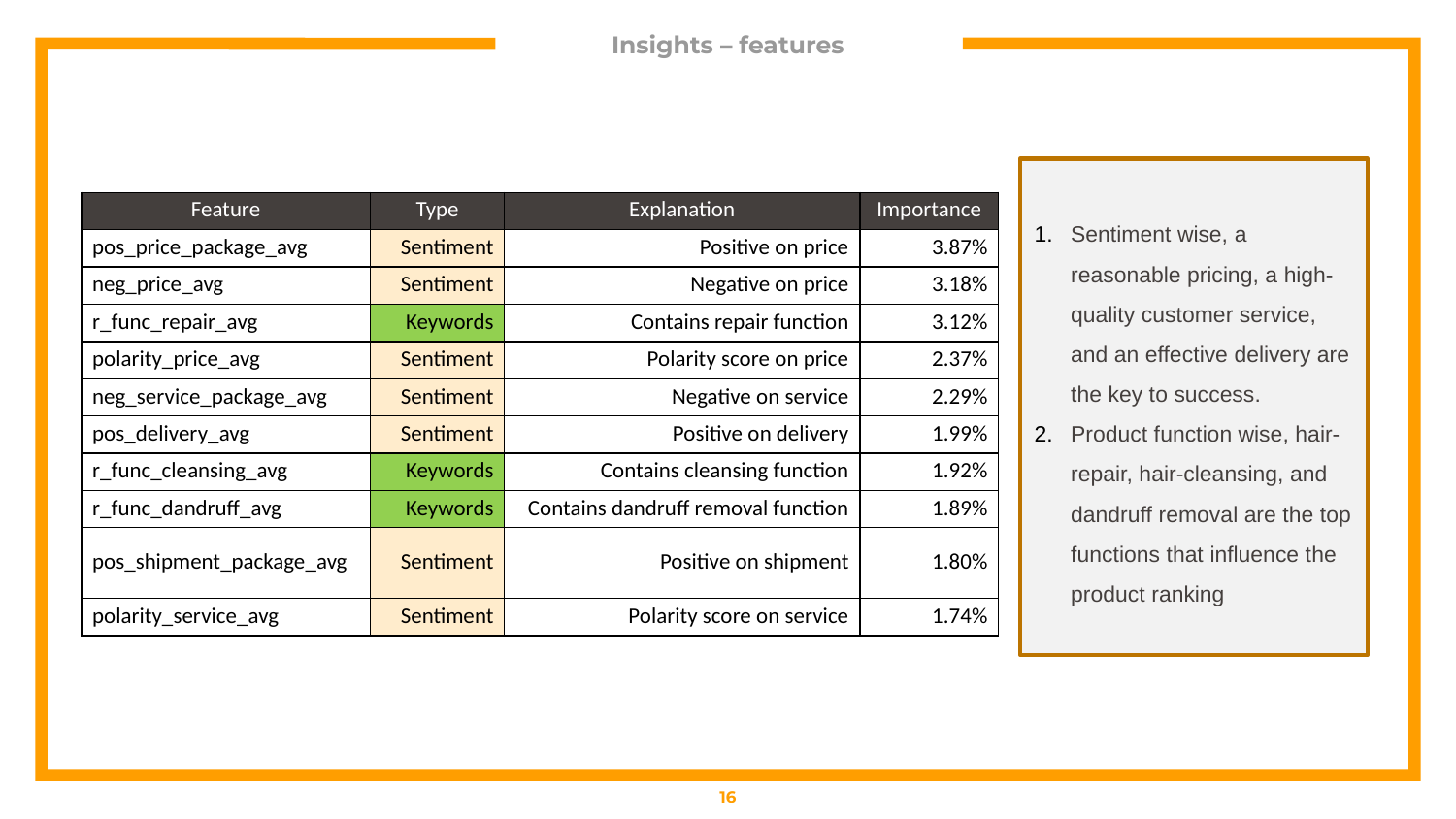

# Insights – features
Sentiment wise, a reasonable pricing, a high-quality customer service, and an effective delivery are the key to success.
Product function wise, hair-repair, hair-cleansing, and dandruff removal are the top functions that influence the product ranking
| Feature | Type | Explanation | Importance |
| --- | --- | --- | --- |
| pos\_price\_package\_avg | Sentiment | Positive on price | 3.87% |
| neg\_price\_avg | Sentiment | Negative on price | 3.18% |
| r\_func\_repair\_avg | Keywords | Contains repair function | 3.12% |
| polarity\_price\_avg | Sentiment | Polarity score on price | 2.37% |
| neg\_service\_package\_avg | Sentiment | Negative on service | 2.29% |
| pos\_delivery\_avg | Sentiment | Positive on delivery | 1.99% |
| r\_func\_cleansing\_avg | Keywords | Contains cleansing function | 1.92% |
| r\_func\_dandruff\_avg | Keywords | Contains dandruff removal function | 1.89% |
| pos\_shipment\_package\_avg | Sentiment | Positive on shipment | 1.80% |
| polarity\_service\_avg | Sentiment | Polarity score on service | 1.74% |
16